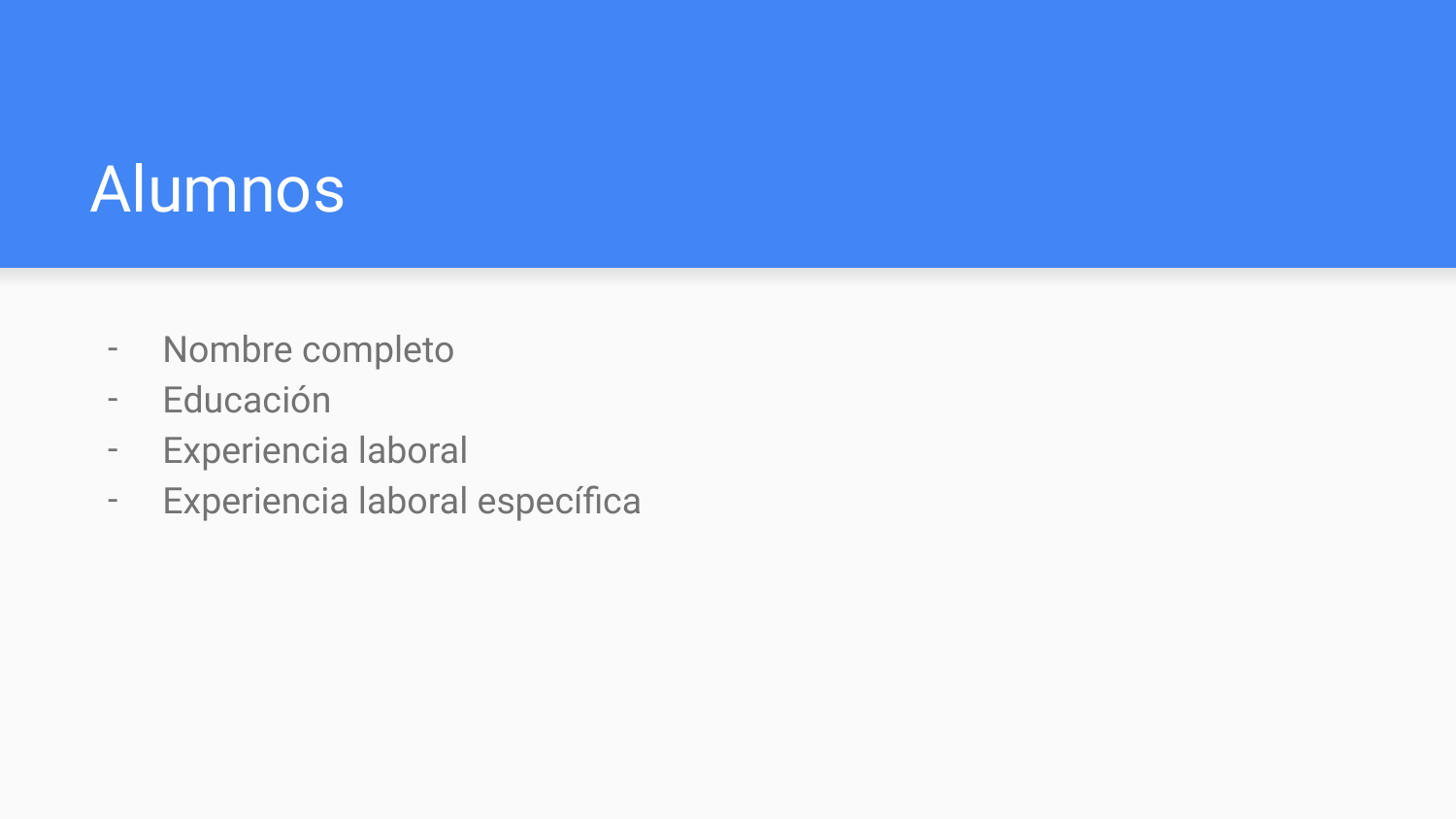

# Alumnos
Nombre completo
Educación
Experiencia laboral
Experiencia laboral específica